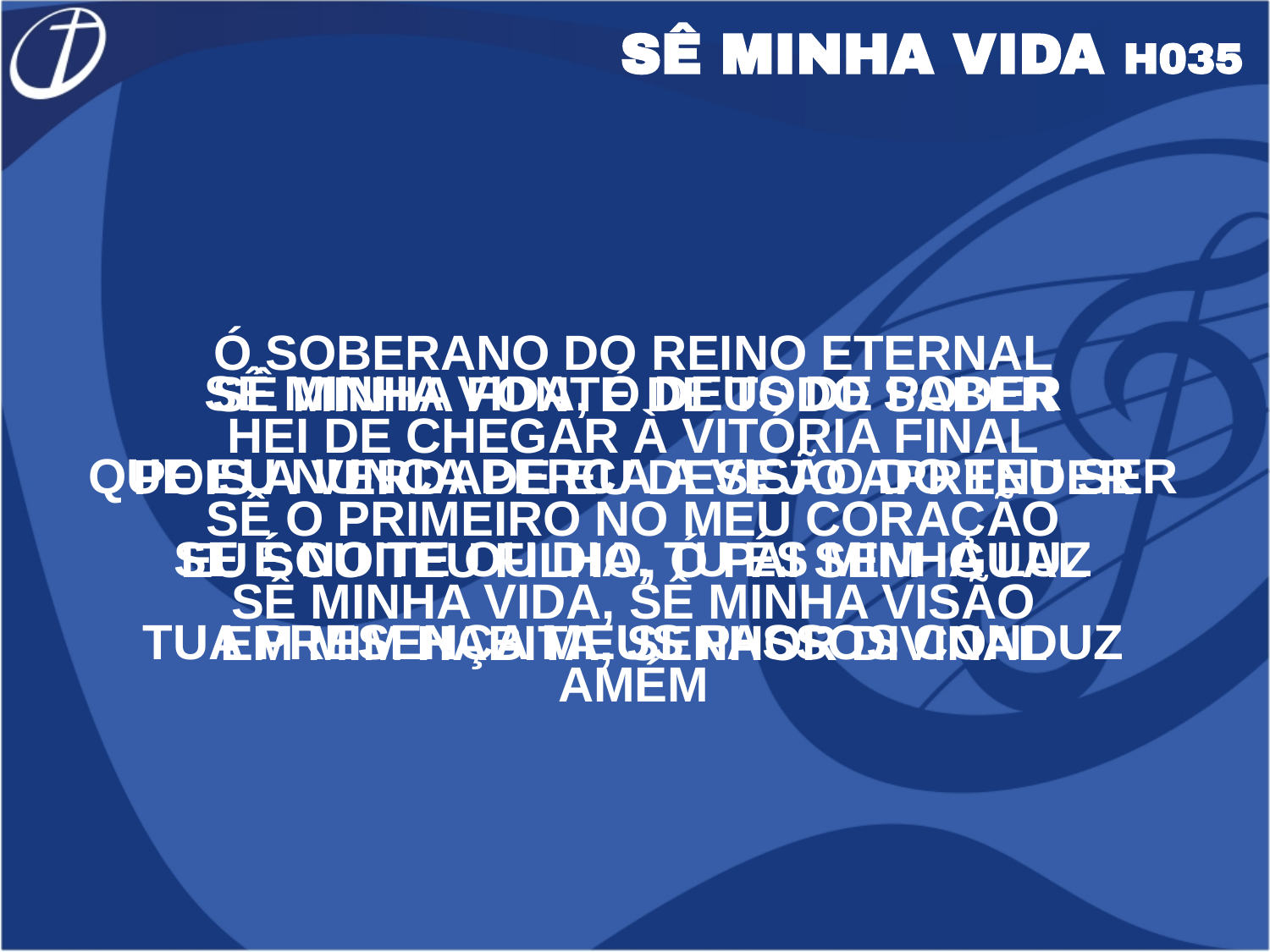

SÊ MINHA VIDA H035
Ó SOBERANO DO REINO ETERNAL
HEI DE CHEGAR À VITÓRIA FINAL
SÊ O PRIMEIRO NO MEU CORAÇÃO
SÊ MINHA VIDA, SÊ MINHA VISÃO
AMÉM
SÊ MINHA VIDA, Ó DEUS DE PODER
QUE EU NUNCA PERCA A VISÃO DO TEU SER
SE É NOITE OU DIA, TU ÉS MINHA LUZ
TUA PRESENÇA MEUS PASSOS CONDUZ
SÊ MINHA FONTE DE TODO SABER
POIS A VERDADE EU DESEJO APRENDER
EU SOU TEU FILHO, Ó PAI SEM IGUAL
EM MIM HABITA, SENHOR DIVINAL